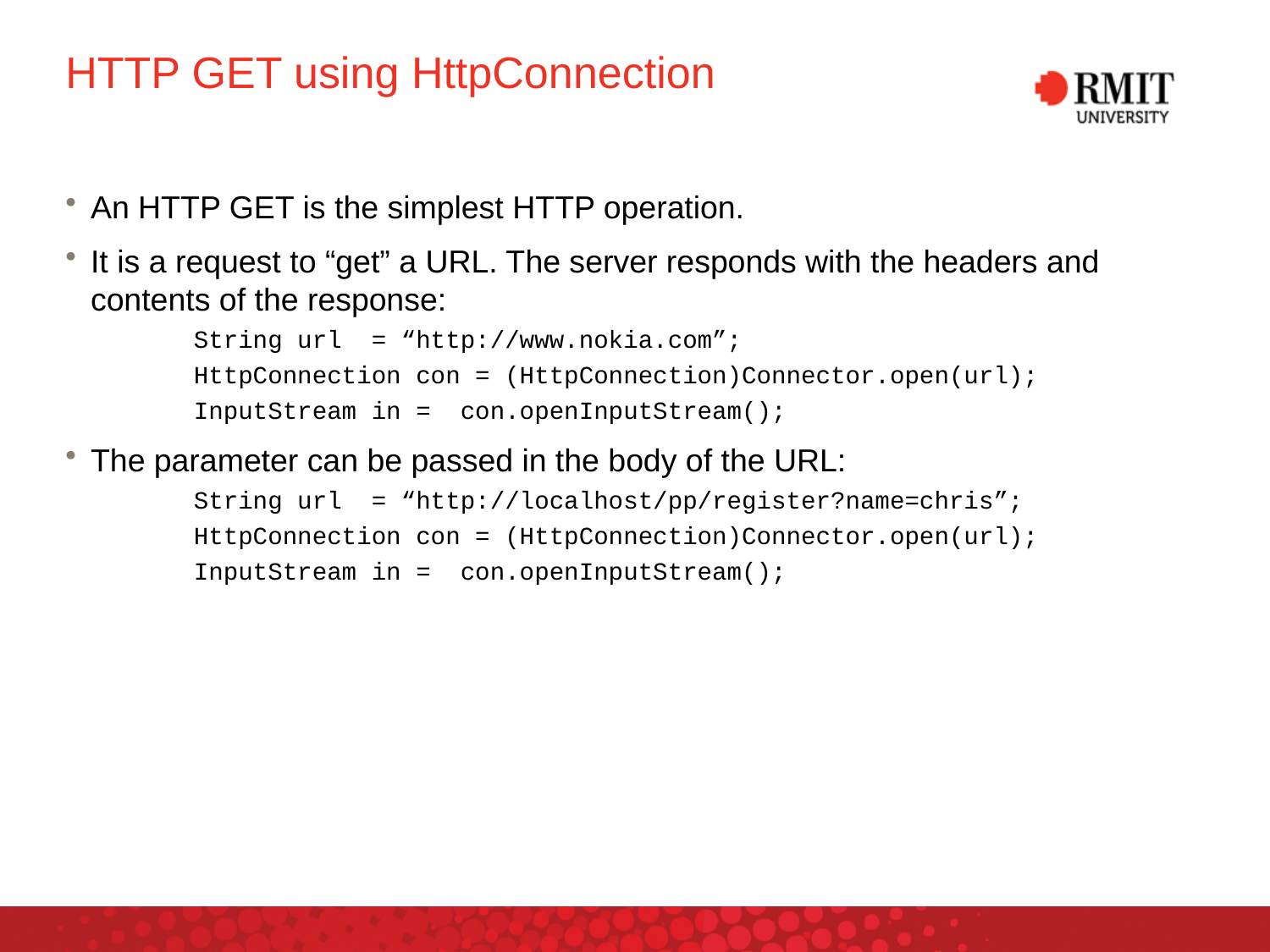

# HTTP GET using HttpConnection
An HTTP GET is the simplest HTTP operation.
It is a request to “get” a URL. The server responds with the headers and contents of the response:
String url  = “http://www.nokia.com”;
HttpConnection con = (HttpConnection)Connector.open(url);
InputStream in =  con.openInputStream();
The parameter can be passed in the body of the URL:
String url  = “http://localhost/pp/register?name=chris”;
HttpConnection con = (HttpConnection)Connector.open(url);
InputStream in =  con.openInputStream();